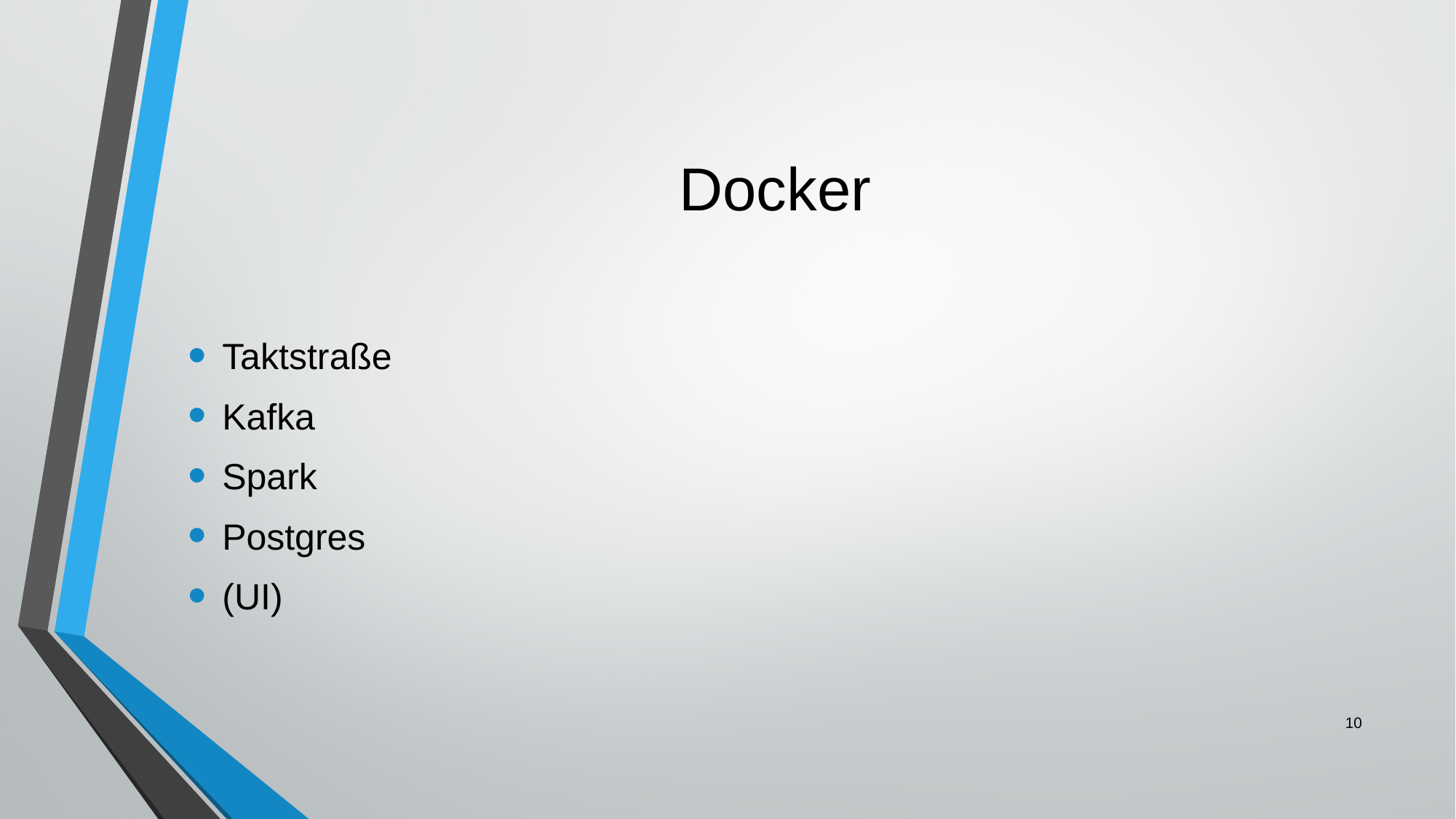

# Docker
Taktstraße
Kafka
Spark
Postgres
(UI)

10